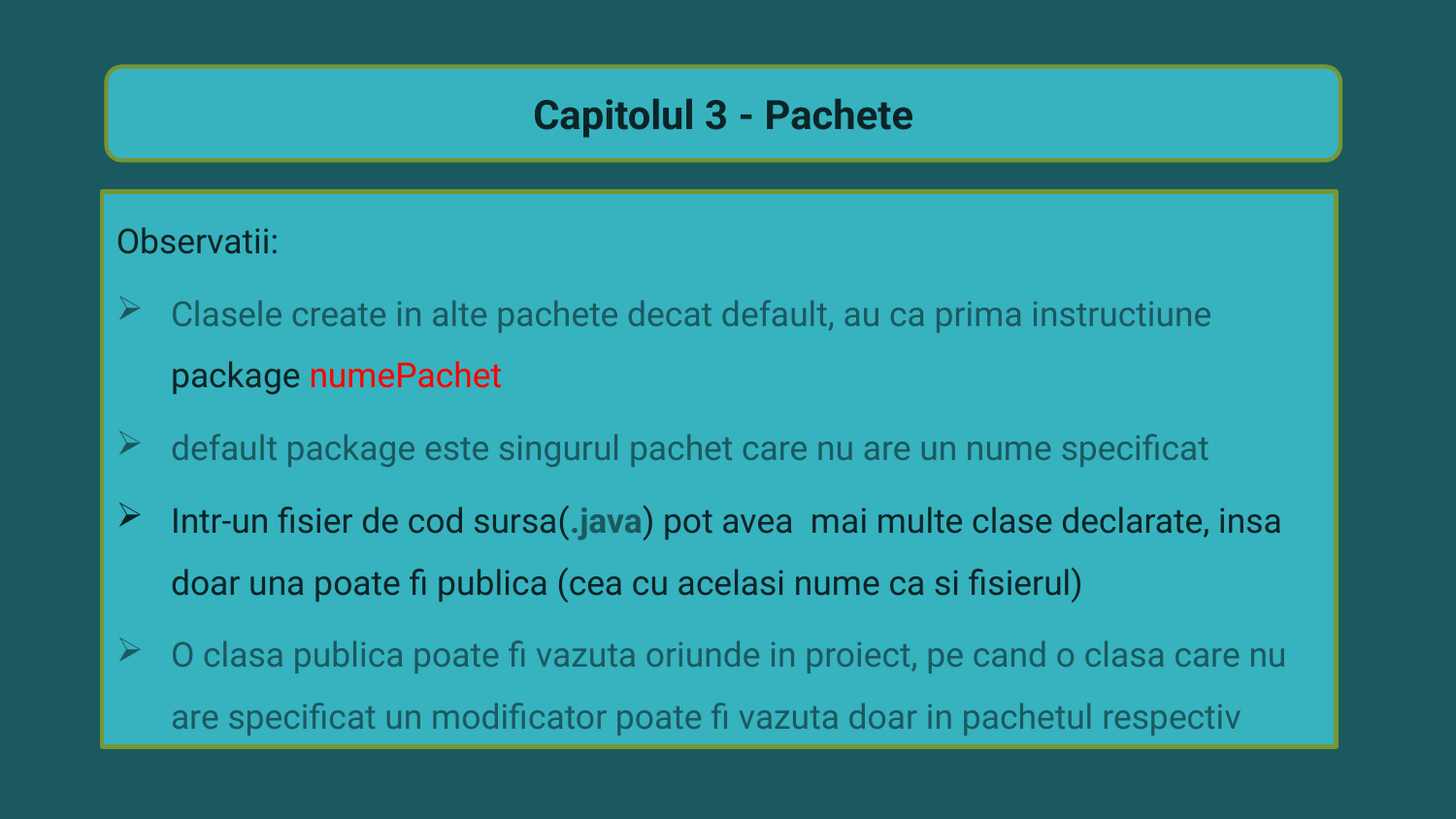

Capitolul 3 - Pachete
Observatii:
Clasele create in alte pachete decat default, au ca prima instructiune package numePachet
default package este singurul pachet care nu are un nume specificat
Intr-un fisier de cod sursa(.java) pot avea  mai multe clase declarate, insa doar una poate fi publica (cea cu acelasi nume ca si fisierul)
O clasa publica poate fi vazuta oriunde in proiect, pe cand o clasa care nu are specificat un modificator poate fi vazuta doar in pachetul respectiv